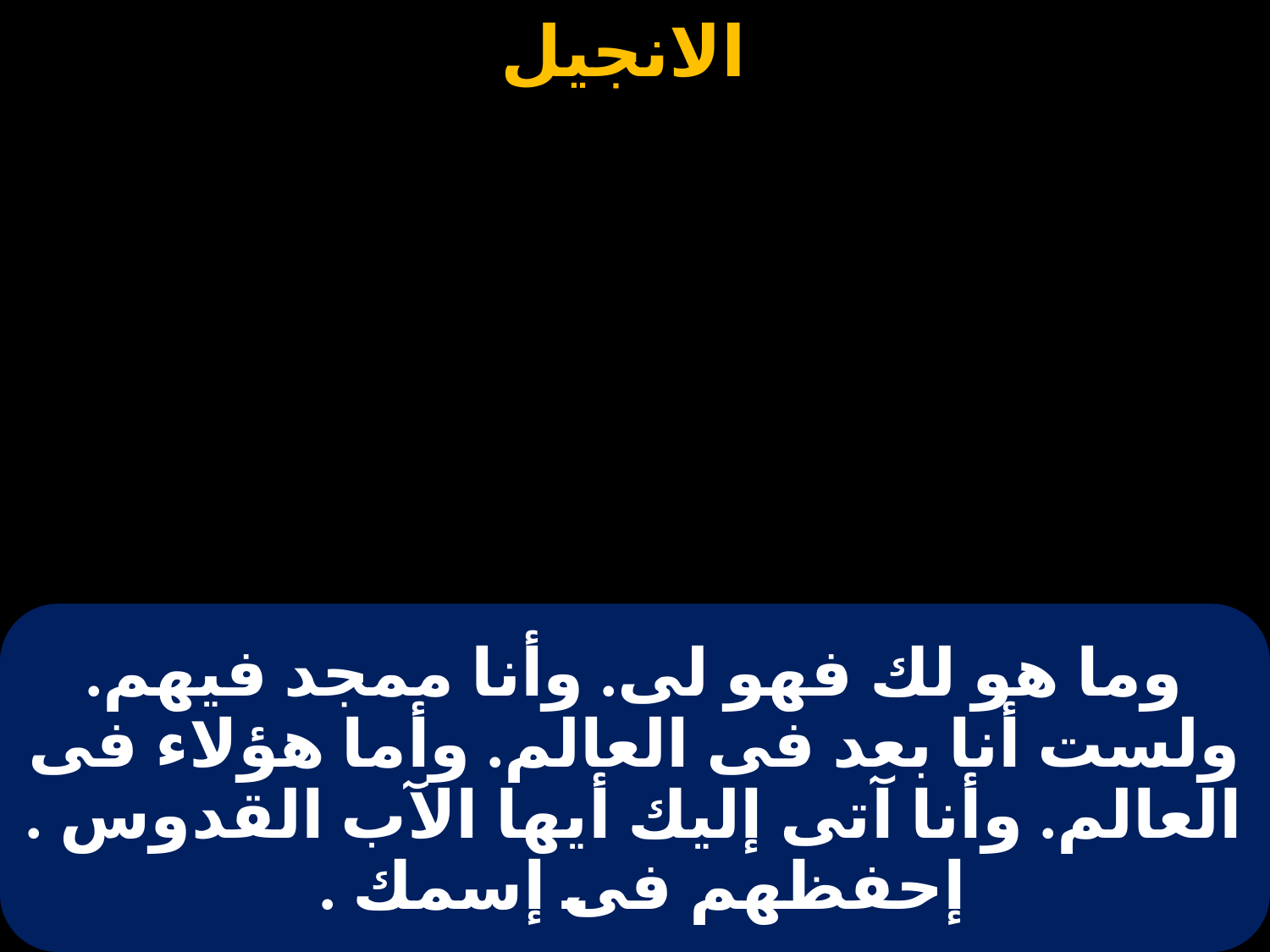

# وما هو لك فهو لى. وأنا ممجد فيهم. ولست أنا بعد فى العالم. وأما هؤلاء فى العالم. وأنا آتى إليك أيها الآب القدوس . إحفظهم فى إسمك .